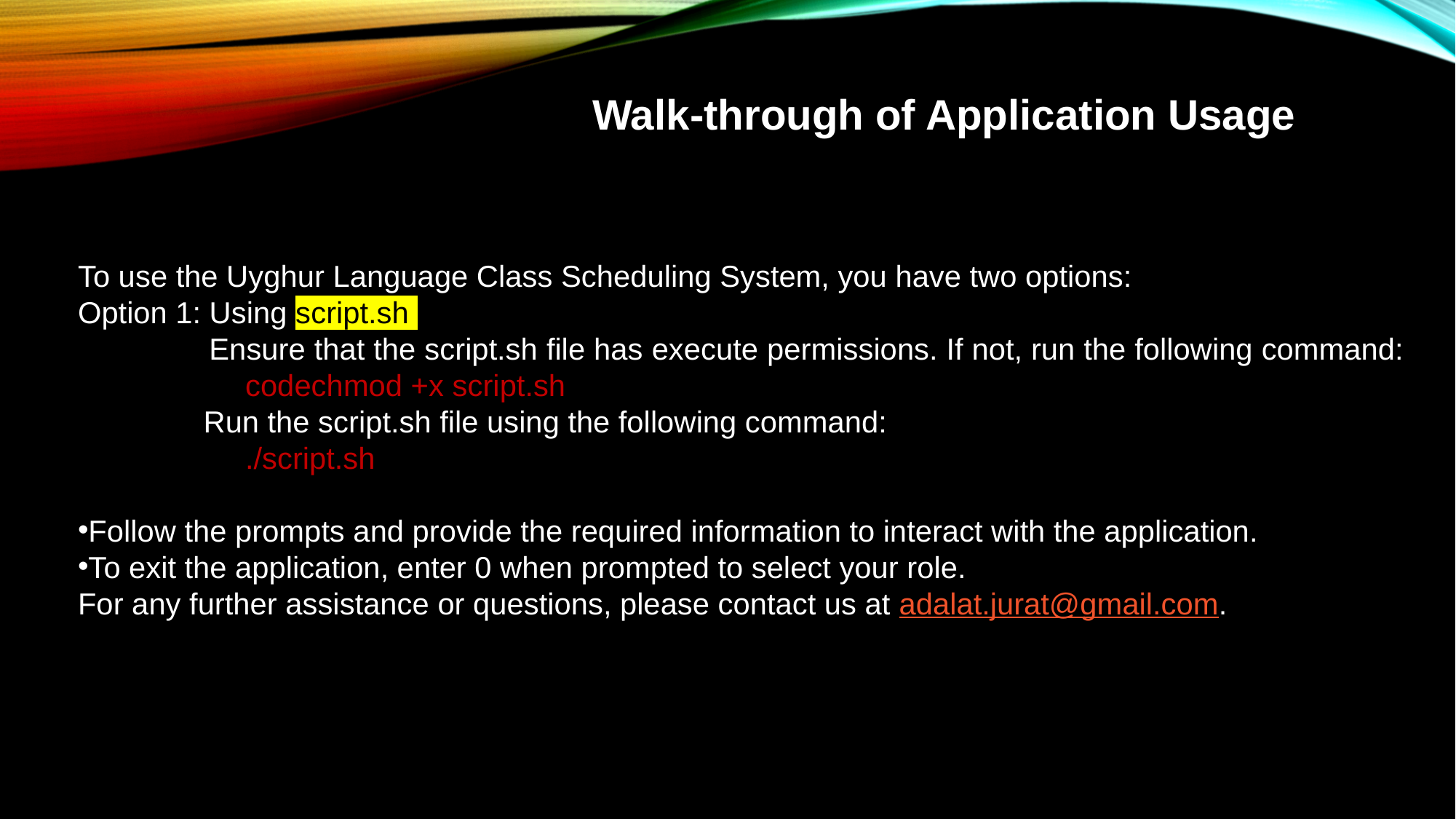

Walk-through of Application Usage
To use the Uyghur Language Class Scheduling System, you have two options:
Option 1: Using script.sh
               Ensure that the script.sh file has execute permissions. If not, run the following command:
                    codechmod +x script.sh
               Run the script.sh file using the following command:
                    ./script.sh

Follow the prompts and provide the required information to interact with the application.
To exit the application, enter 0 when prompted to select your role.
For any further assistance or questions, please contact us at adalat.jurat@gmail.com.